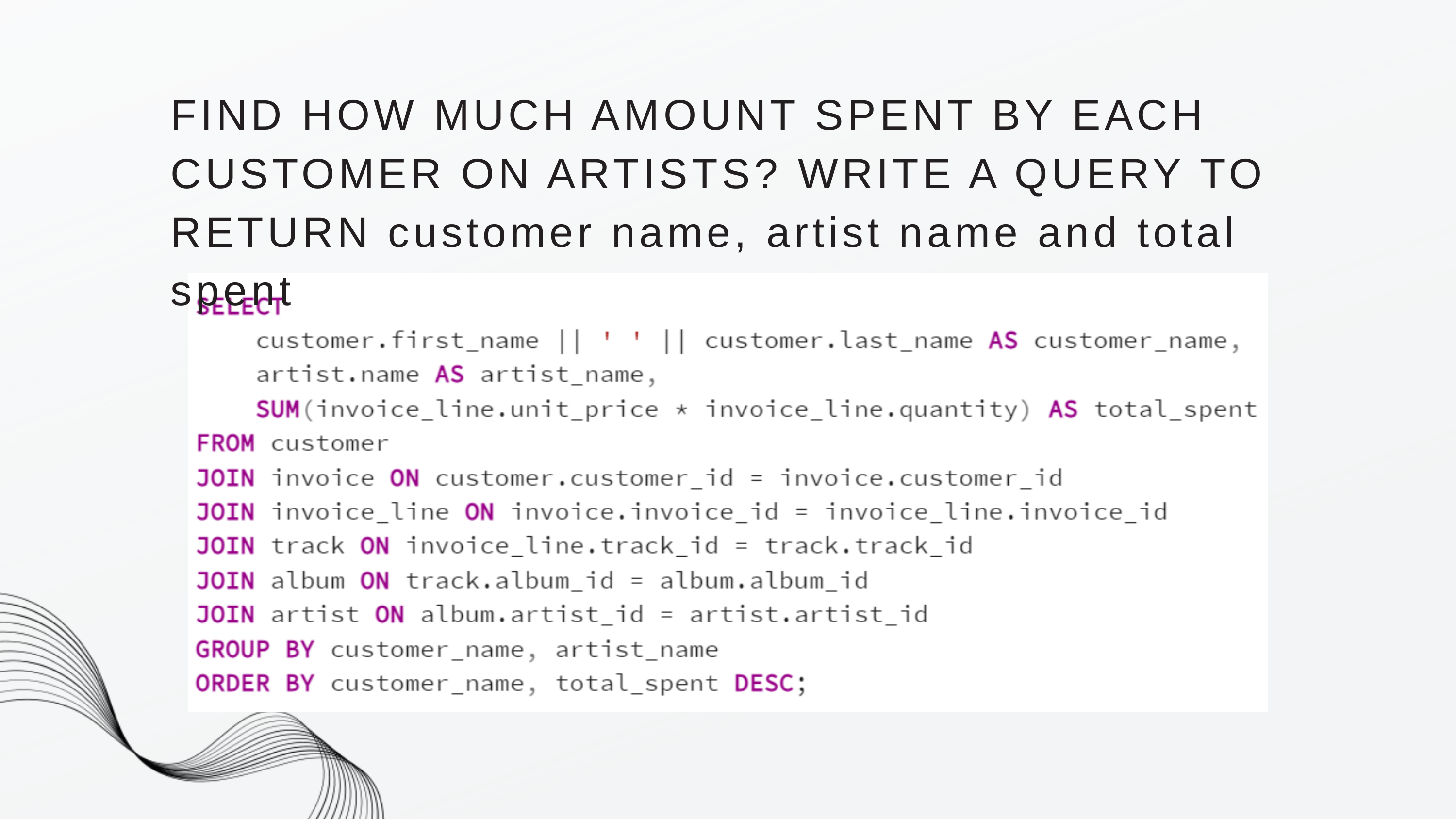

FIND HOW MUCH AMOUNT SPENT BY EACH CUSTOMER ON ARTISTS? WRITE A QUERY TO RETURN customer name, artist name and total spent